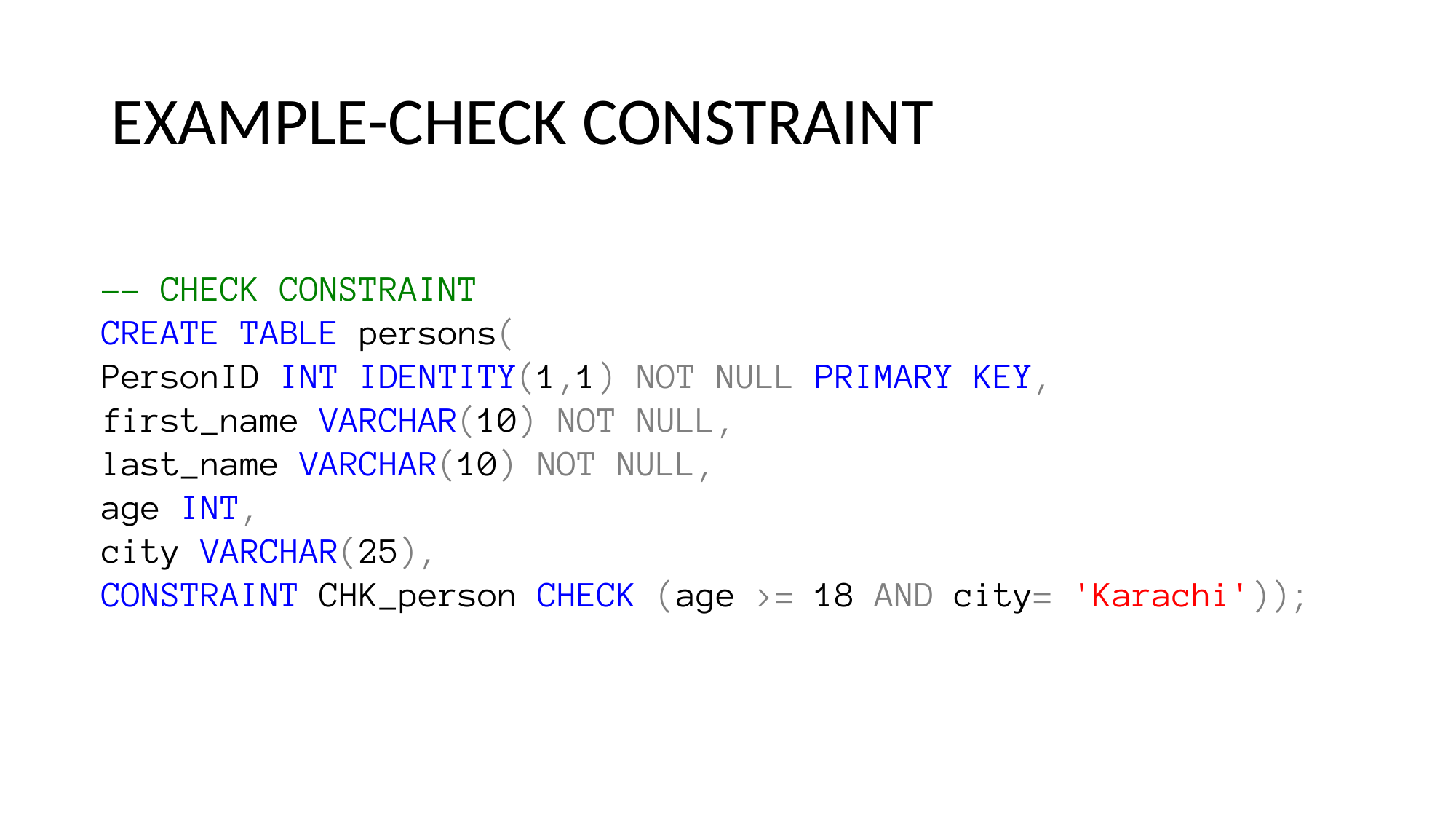

# EXAMPLE-CHECK CONSTRAINT
-- CHECK CONSTRAINT
CREATE TABLE persons(
PersonID INT IDENTITY(1,1) NOT NULL PRIMARY KEY,
first_name VARCHAR(10) NOT NULL,
last_name VARCHAR(10) NOT NULL,
age INT,
city VARCHAR(25),
CONSTRAINT CHK_person CHECK (age >= 18 AND city= 'Karachi'));